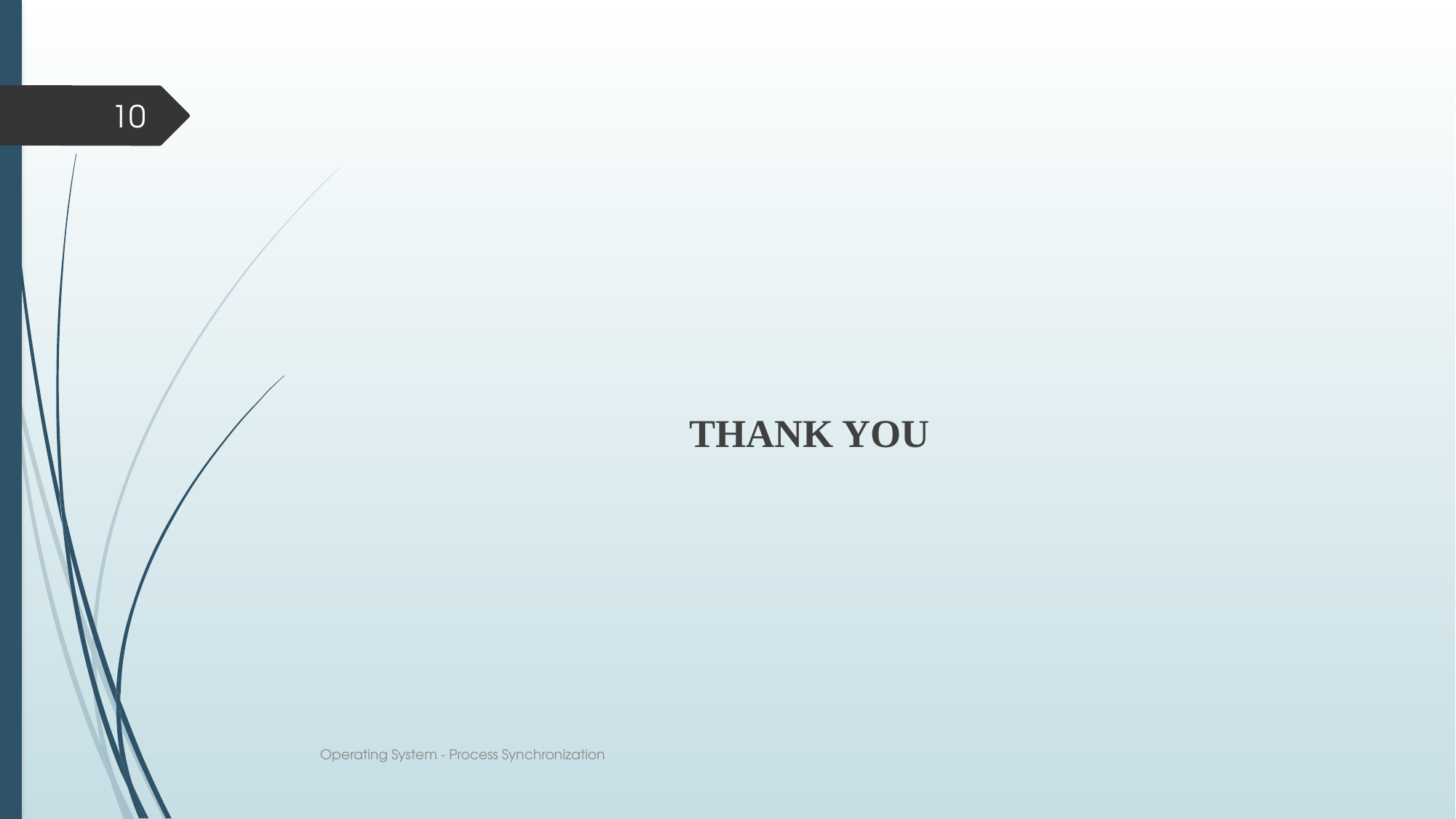

#
10

THANK YOU

Operating System - Process Synchronization